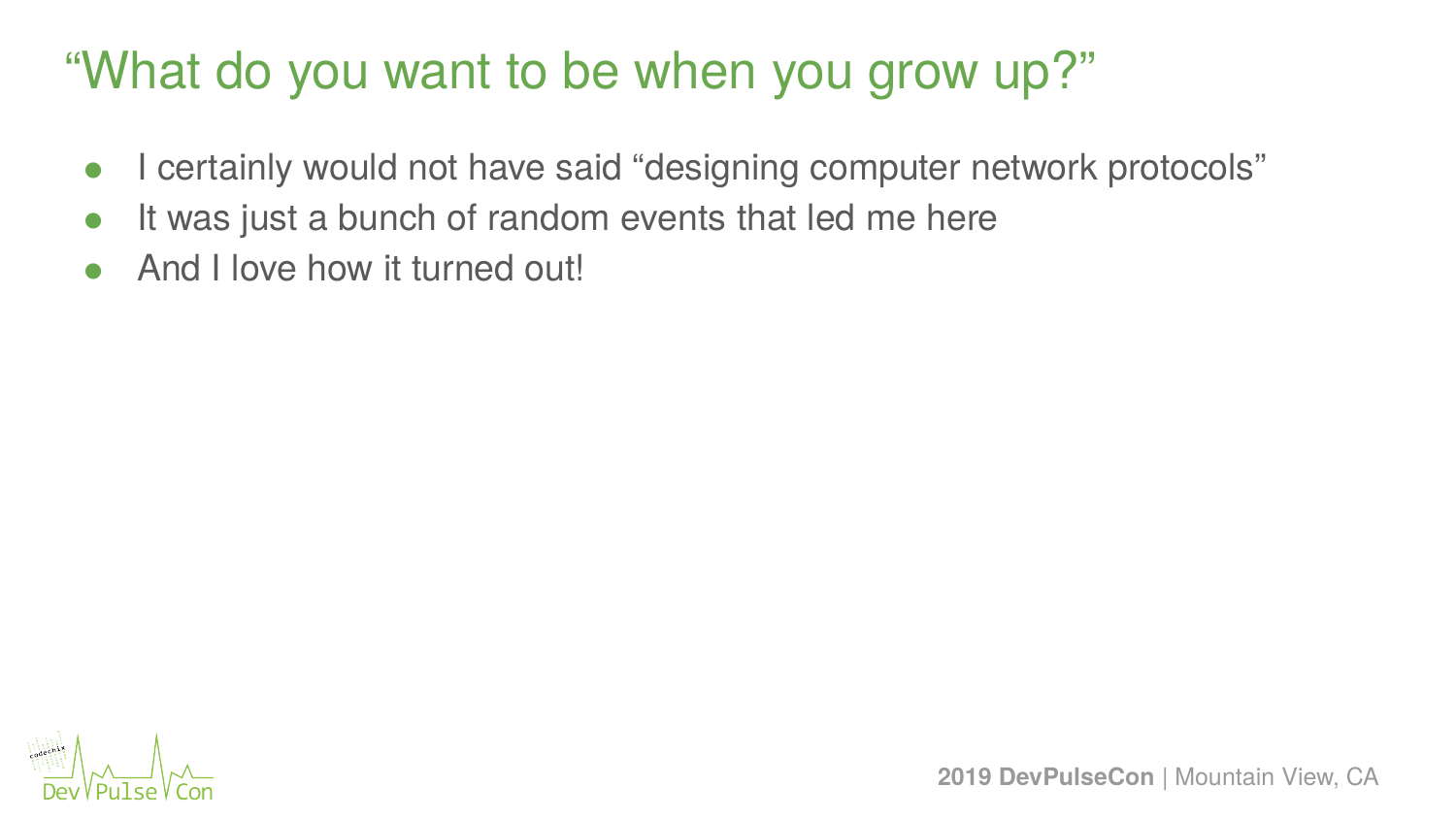

# “What do you want to be when you grow up?”
I certainly would not have said “designing computer network protocols”
It was just a bunch of random events that led me here
And I love how it turned out!